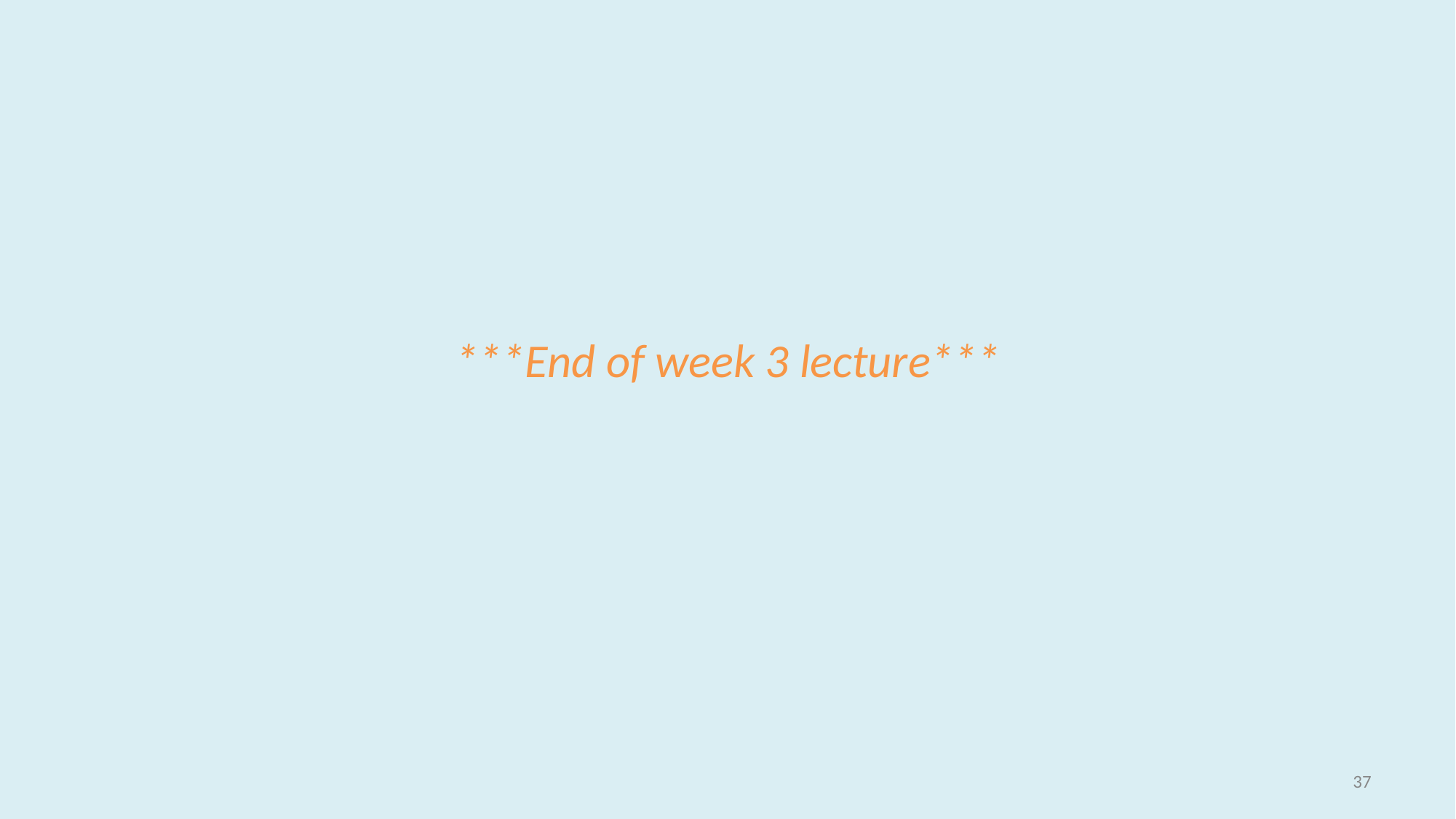

# ***End of week 3 lecture***
37